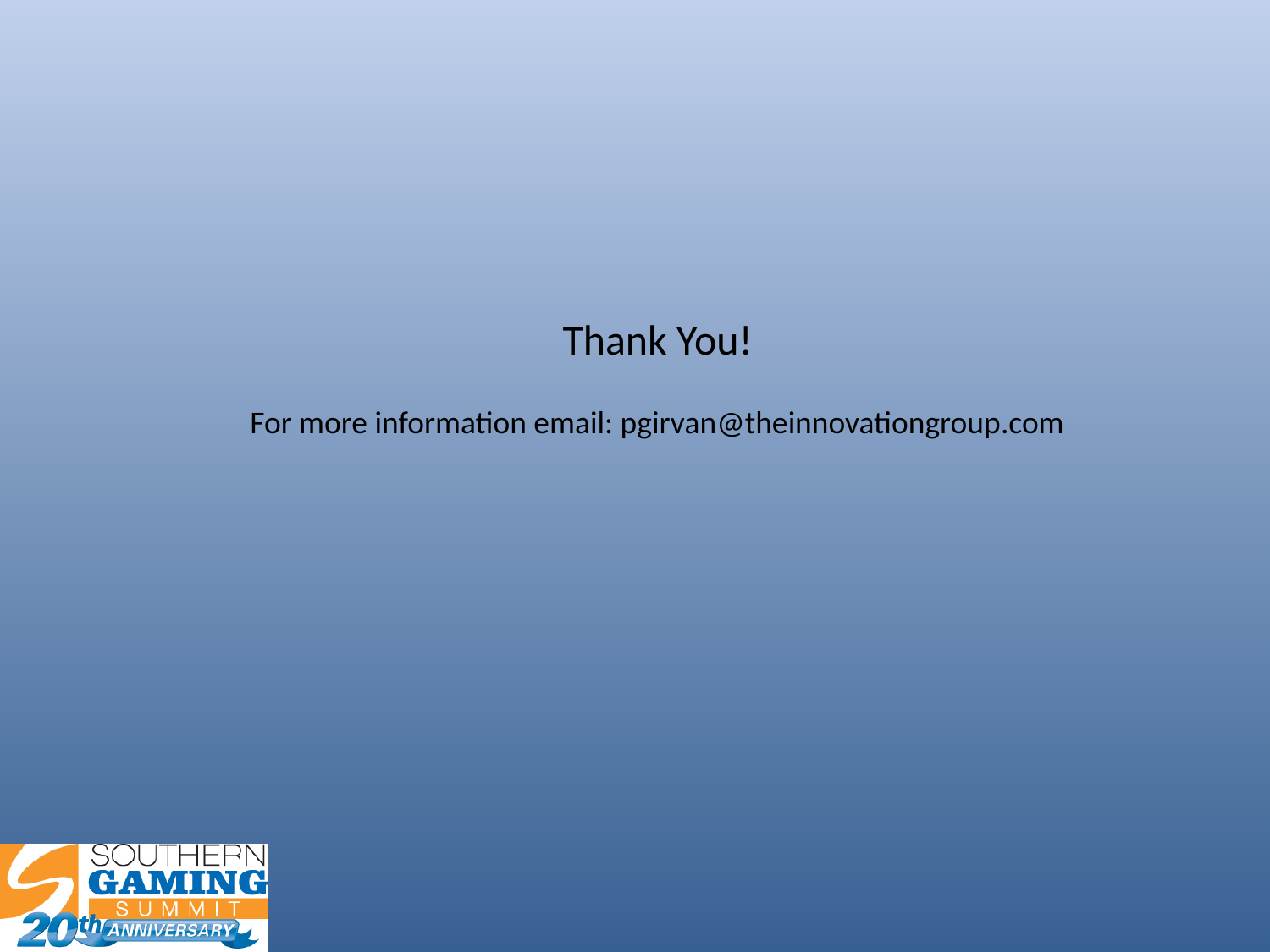

Thank You!

For more information email: pgirvan@theinnovationgroup.com